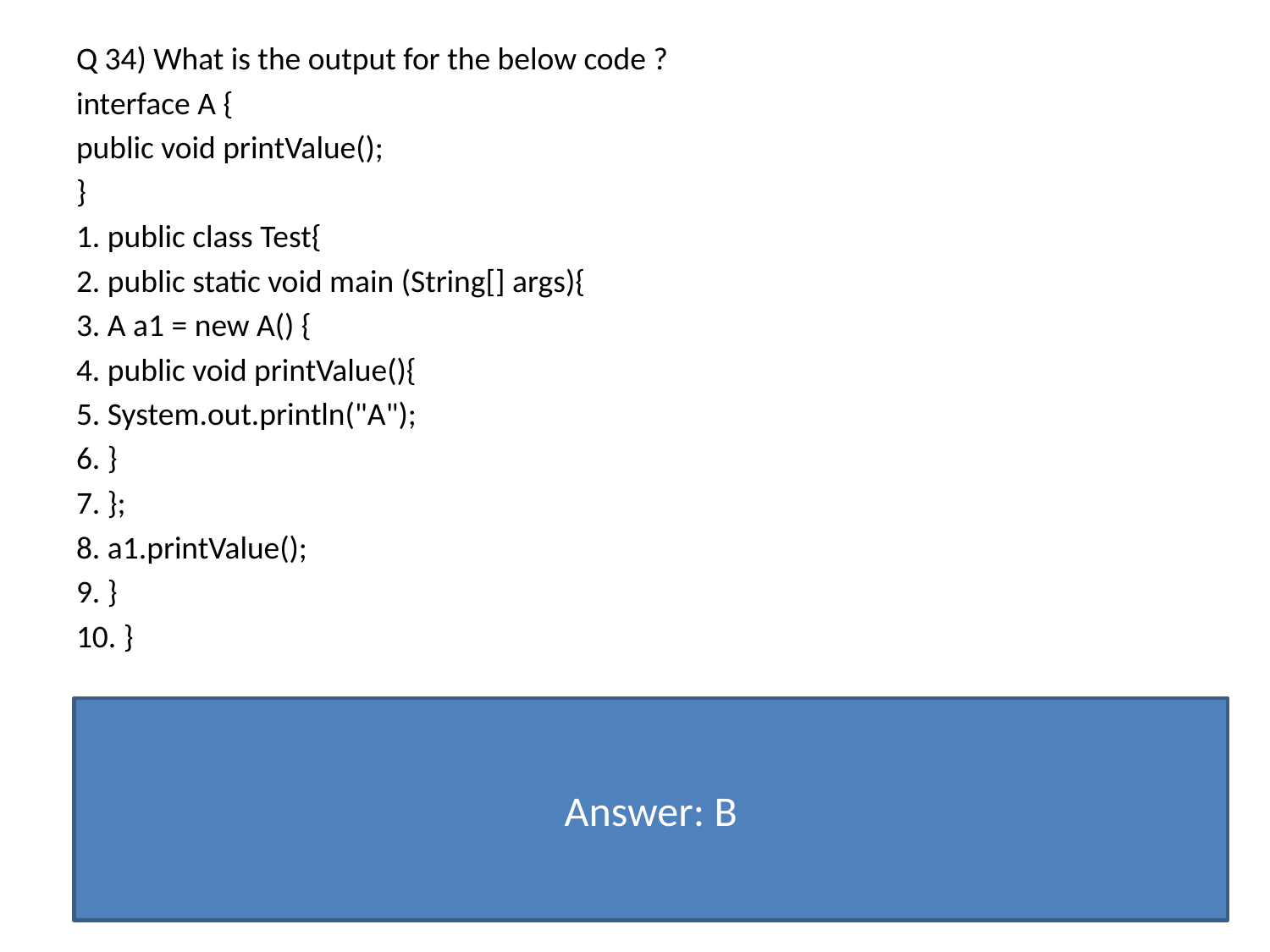

Q 34) What is the output for the below code ?
interface A {
public void printValue();
}
1. public class Test{
2. public static void main (String[] args){
3. A a1 = new A() {
4. public void printValue(){
5. System.out.println("A");
6. }
7. };
8. a1.printValue();
9. }
10. }

A.Compilation fails due to error on line 3
B.A
C.Compilation fails due to error on line 8
D.null

Answer: B